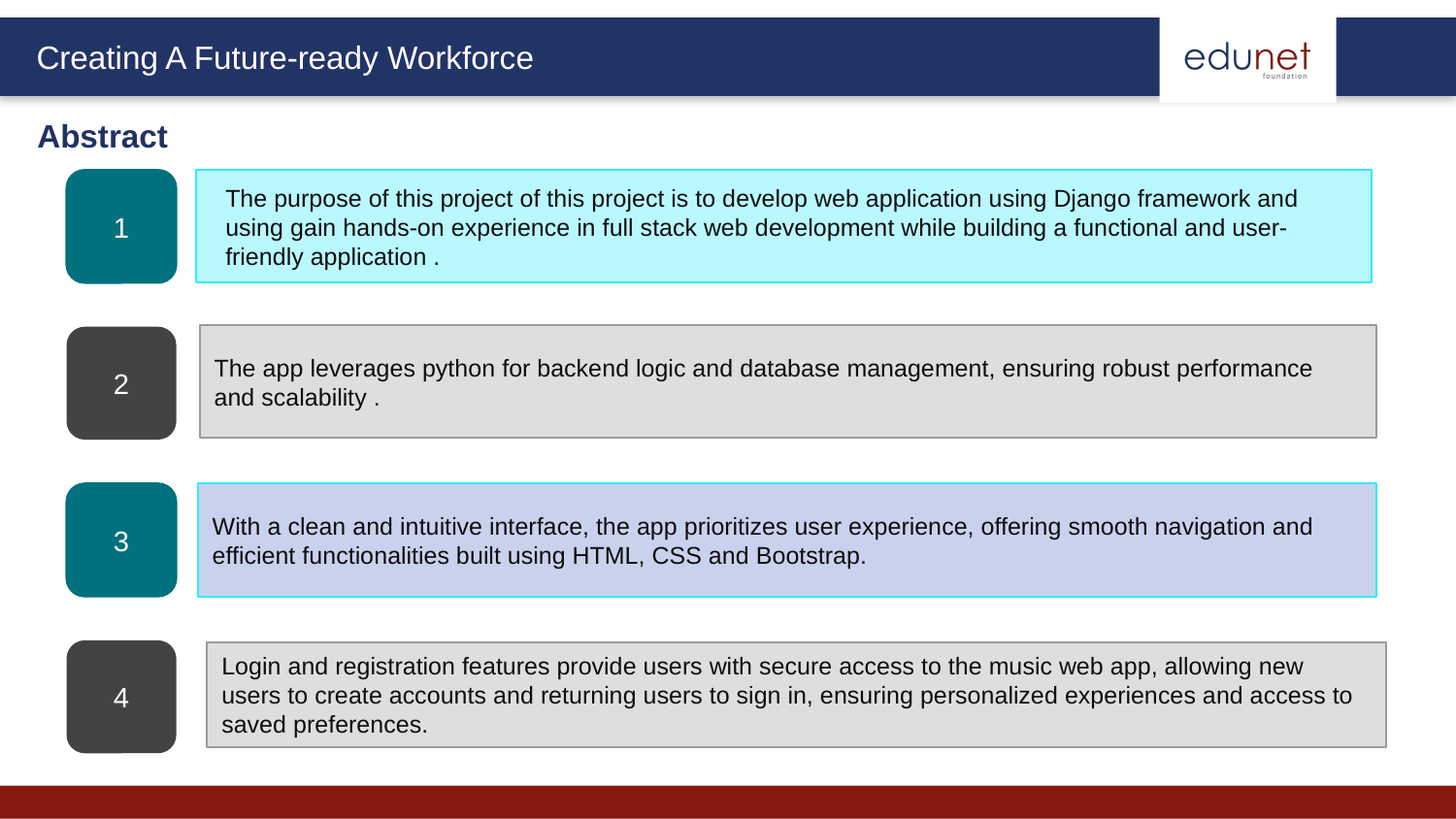

Abstract
1
The purpose of this project of this project is to develop web application using Django framework and using gain hands-on experience in full stack web development while building a functional and user-friendly application .
The app leverages python for backend logic and database management, ensuring robust performance and scalability .
2
3
With a clean and intuitive interface, the app prioritizes user experience, offering smooth navigation and efficient functionalities built using HTML, CSS and Bootstrap.
4
Login and registration features provide users with secure access to the music web app, allowing new users to create accounts and returning users to sign in, ensuring personalized experiences and access to saved preferences.